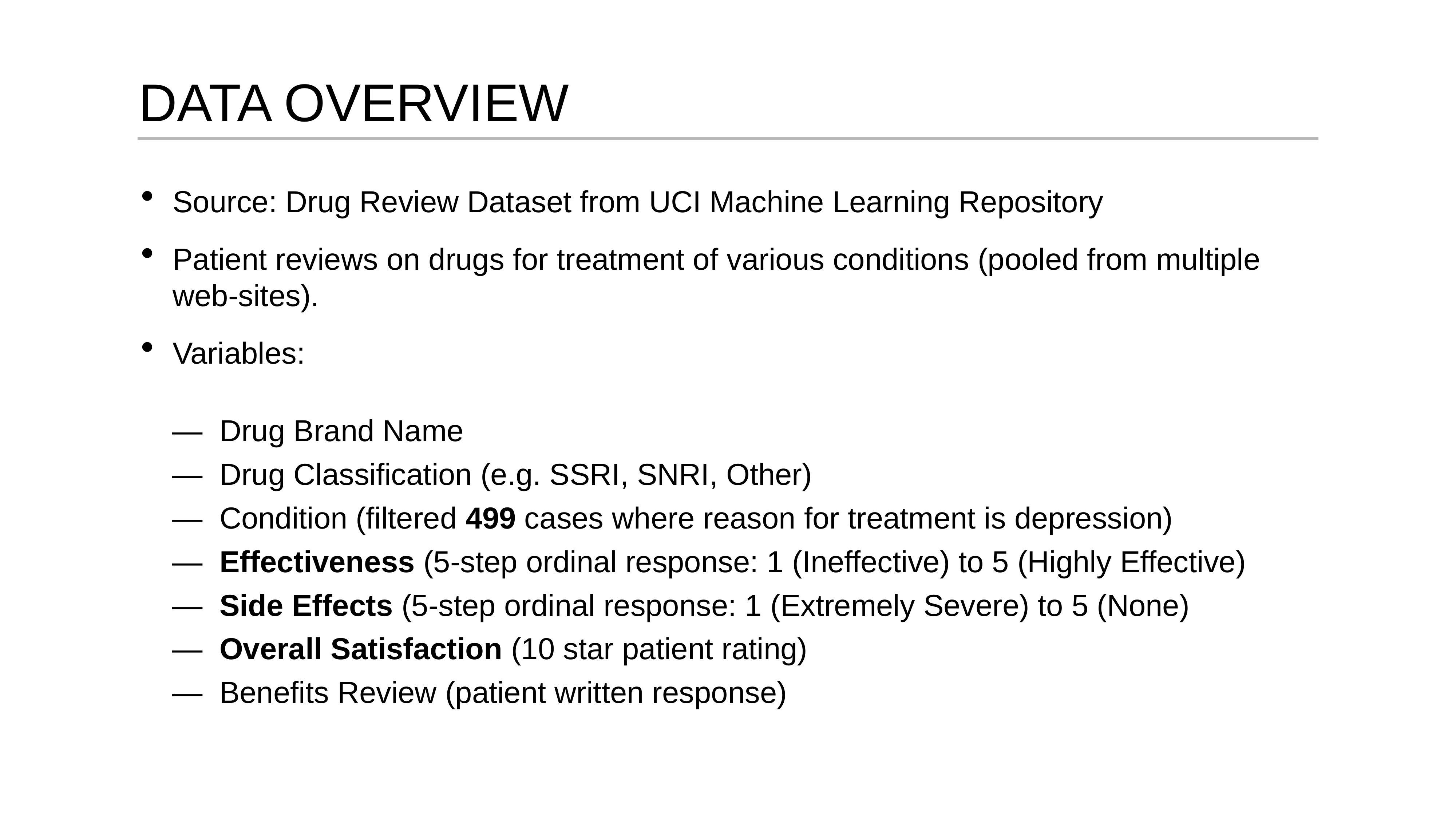

DATA OVERVIEW

Source: Drug Review Dataset from UCI Machine Learning Repository
Patient reviews on drugs for treatment of various conditions (pooled from multiple web-sites).
Variables:
—  Drug Brand Name
—  Drug Classification (e.g. SSRI, SNRI, Other)
—  Condition (filtered 499 cases where reason for treatment is depression)
—  Effectiveness (5-step ordinal response: 1 (Ineffective) to 5 (Highly Effective)
—  Side Effects (5-step ordinal response: 1 (Extremely Severe) to 5 (None)
—  Overall Satisfaction (10 star patient rating)
—  Benefits Review (patient written response)